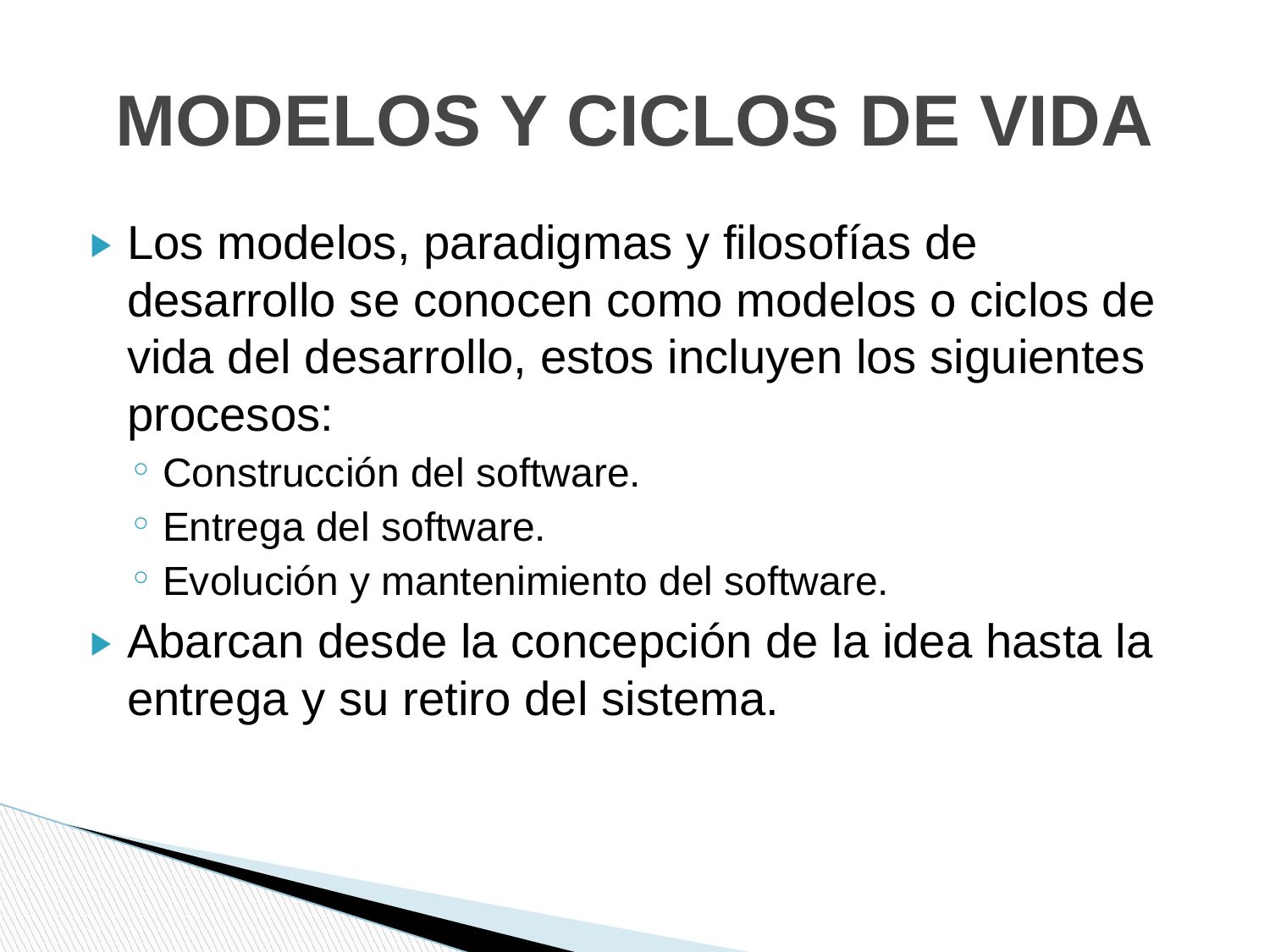

# MODELOS Y CICLOS DE VIDA
Los modelos, paradigmas y filosofías de desarrollo se conocen como modelos o ciclos de vida del desarrollo, estos incluyen los siguientes procesos:
Construcción del software.
Entrega del software.
Evolución y mantenimiento del software.
Abarcan desde la concepción de la idea hasta la entrega y su retiro del sistema.